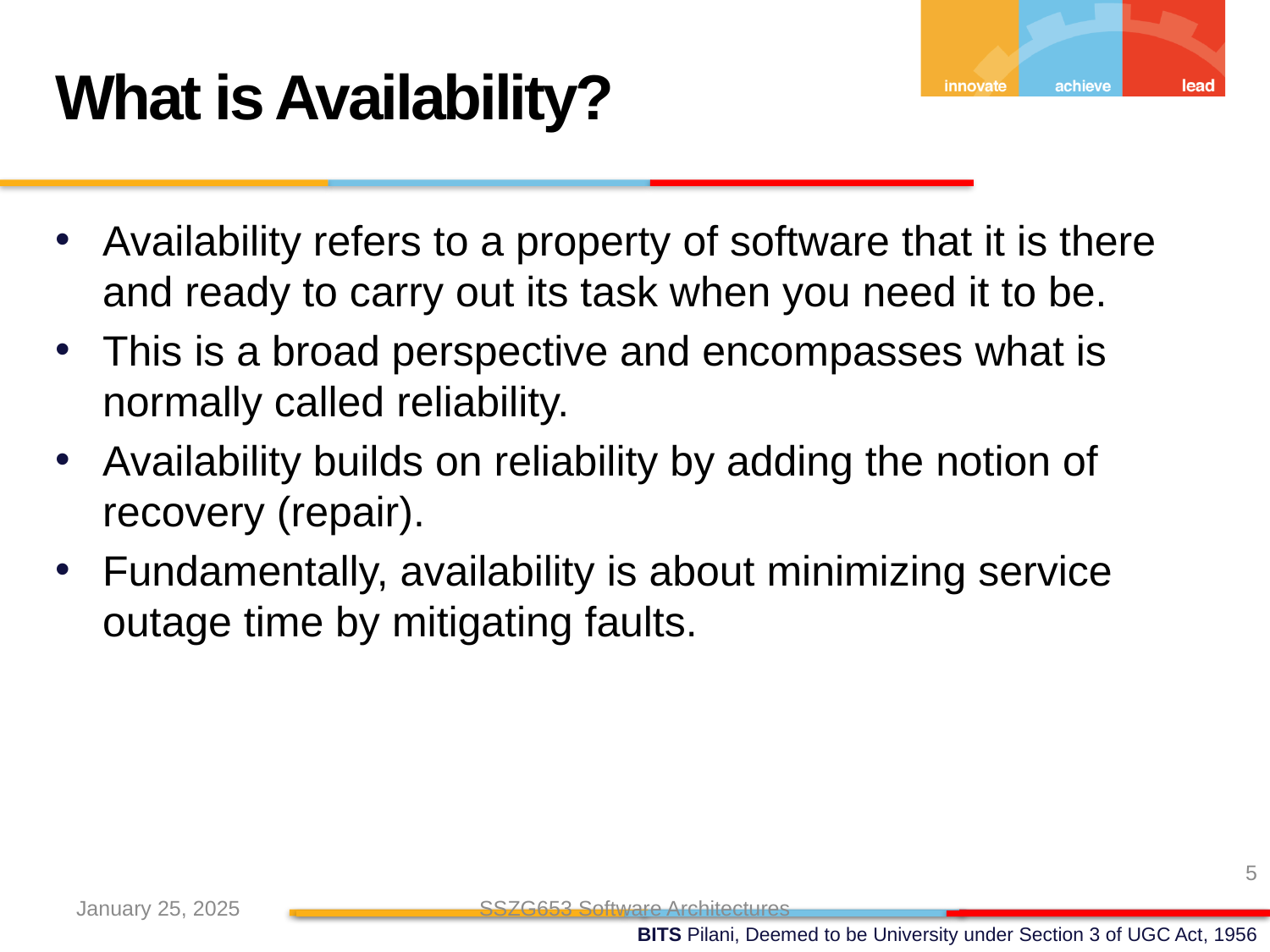

What is Availability?
Availability refers to a property of software that it is there and ready to carry out its task when you need it to be.
This is a broad perspective and encompasses what is normally called reliability.
Availability builds on reliability by adding the notion of recovery (repair).
Fundamentally, availability is about minimizing service outage time by mitigating faults.
5
January 25, 2025
SSZG653 Software Architectures